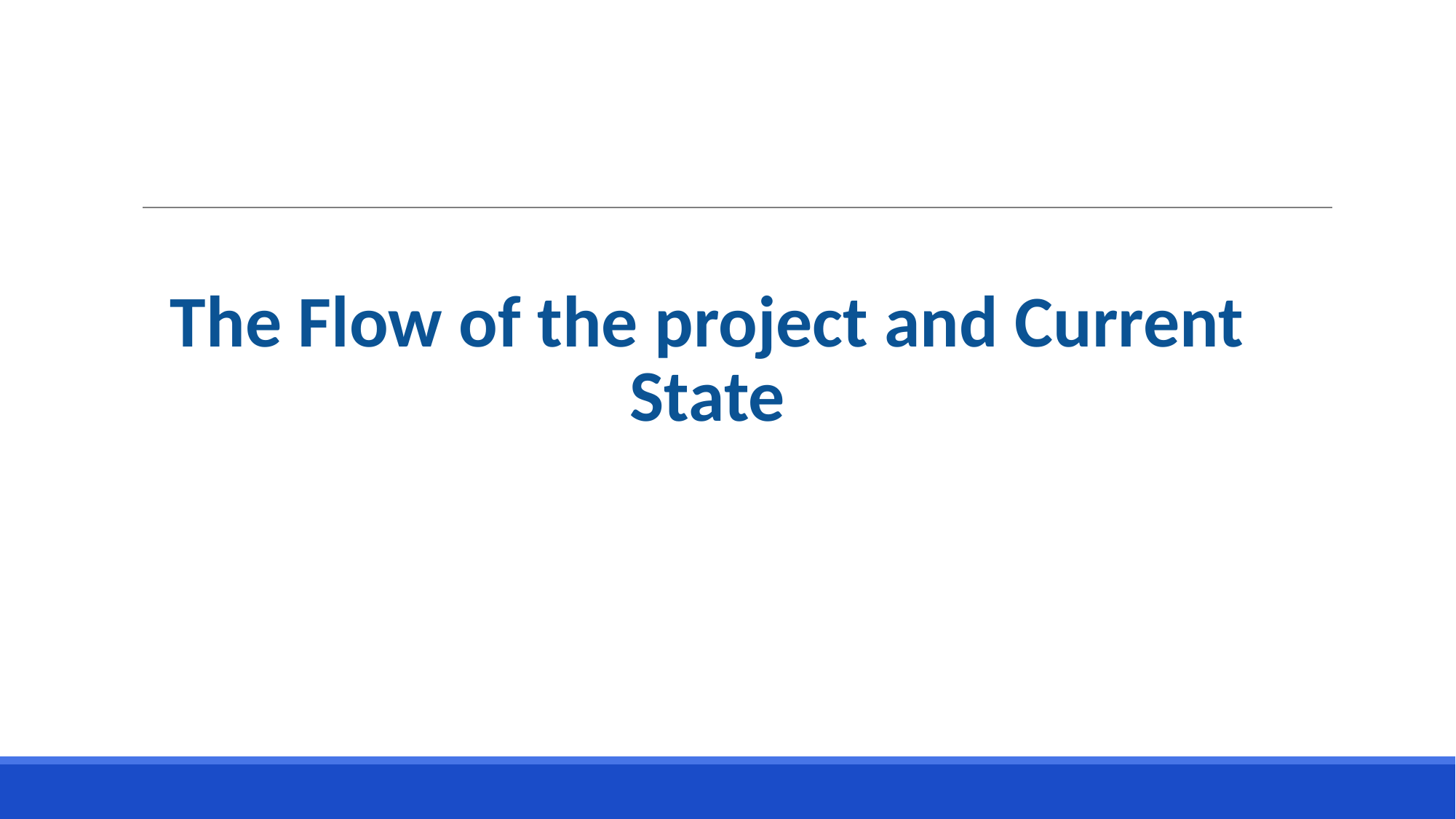

# The Flow of the project and Current State